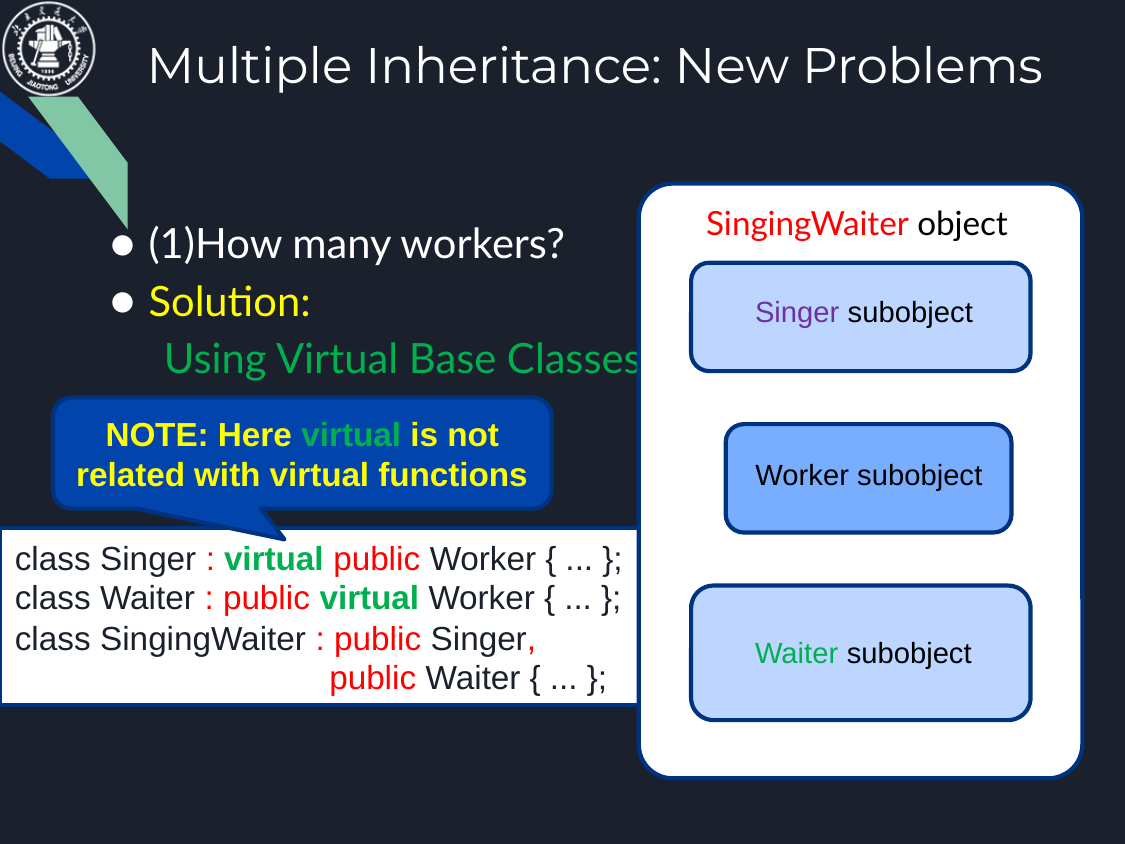

# Multiple Inheritance: New Problems

SingingWaiter object

Singer subobject

Waiter subobject
(1)How many workers?
Solution:
     Using Virtual Base Classes
NOTE: Here virtual is not related with virtual functions

Worker subobject
class Singer : virtual public Worker { ... };
class Waiter : public virtual Worker { ... };
class SingingWaiter : public Singer,
                                  public Waiter { ... };